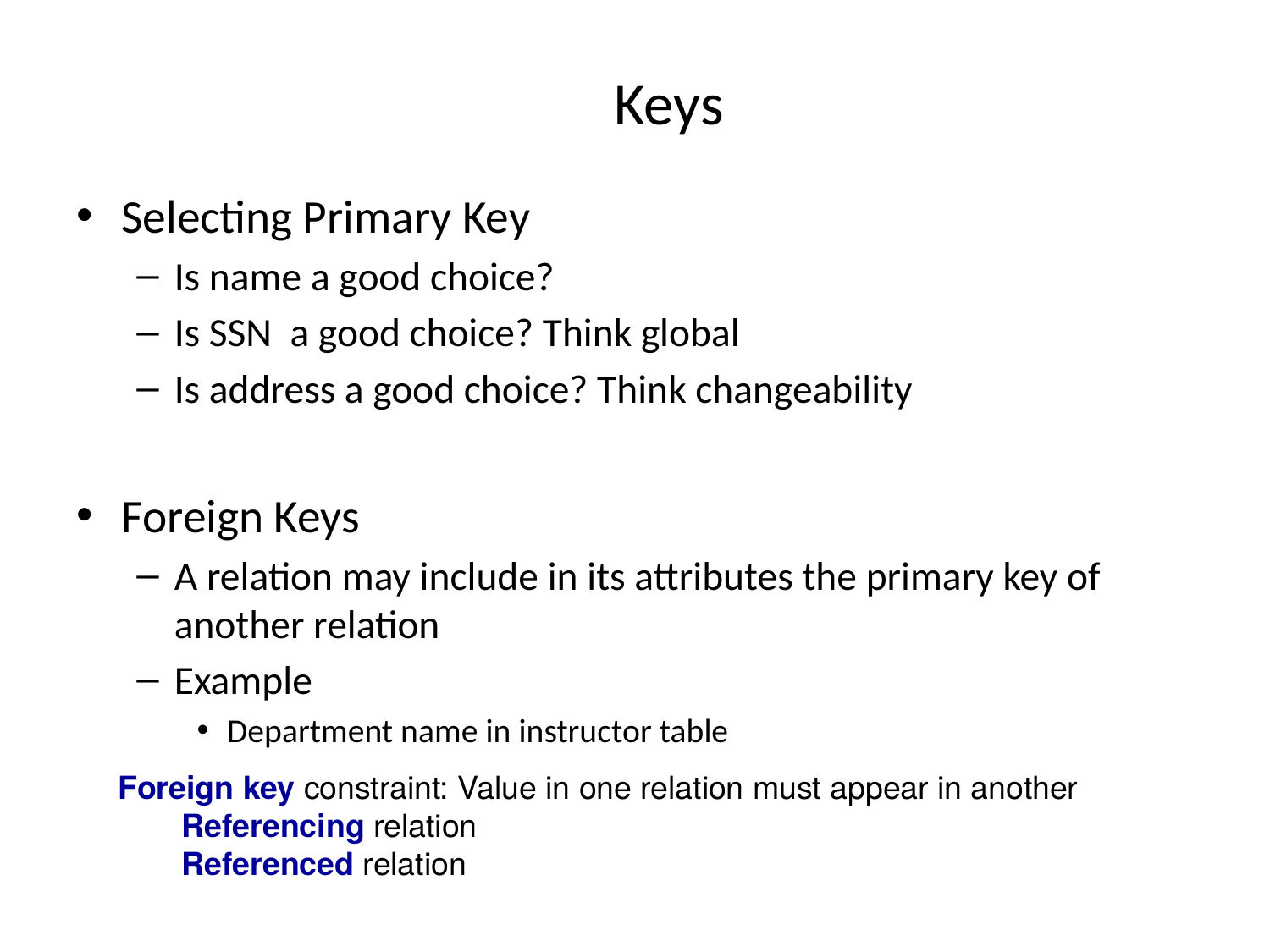

# Keys
Selecting Primary Key
Is name a good choice?
Is SSN  a good choice? Think global
Is address a good choice? Think changeability

Foreign Keys
A relation may include in its attributes the primary key of another relation
Example
Department name in instructor table

Foreign key constraint: Value in one relation must appear in another
Referencing relation
Referenced relation